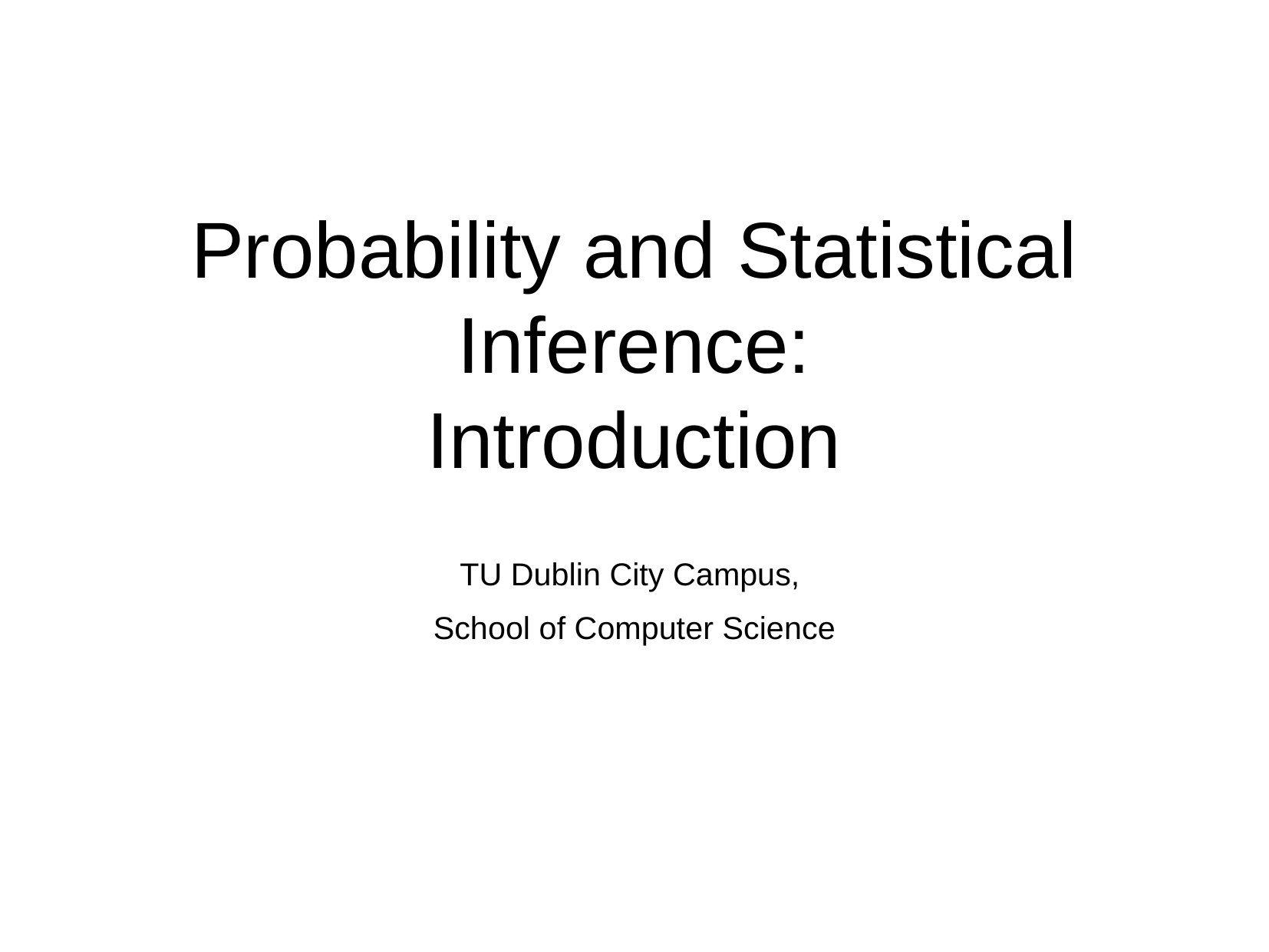

# Probability and Statistical Inference: Introduction

TU Dublin City Campus,
School of Computer Science